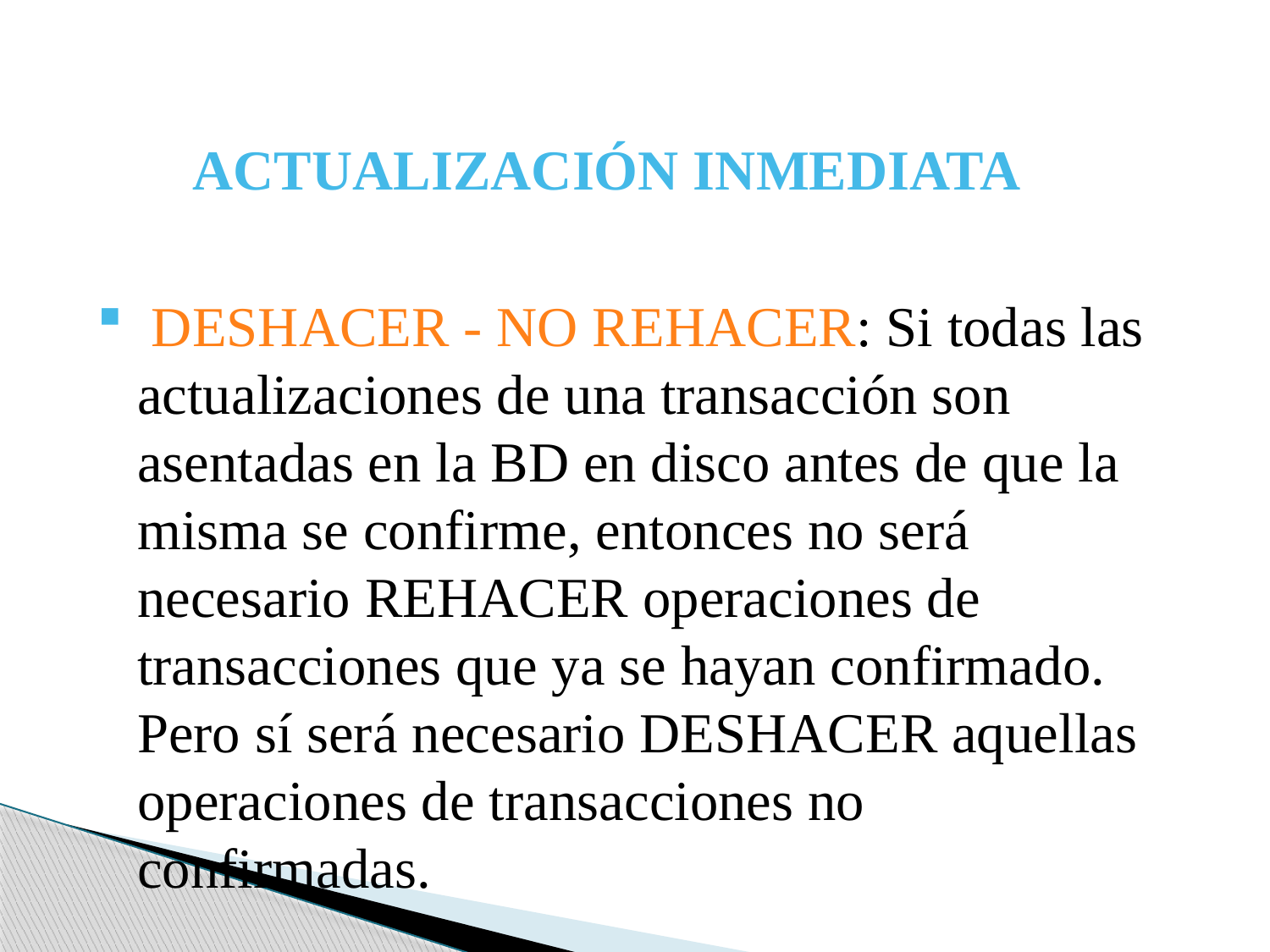

ACTUALIZACIÓN INMEDIATA
 DESHACER - NO REHACER: Si todas las actualizaciones de una transacción son asentadas en la BD en disco antes de que la misma se confirme, entonces no será necesario REHACER operaciones de transacciones que ya se hayan confirmado. Pero sí será necesario DESHACER aquellas operaciones de transacciones no confirmadas.